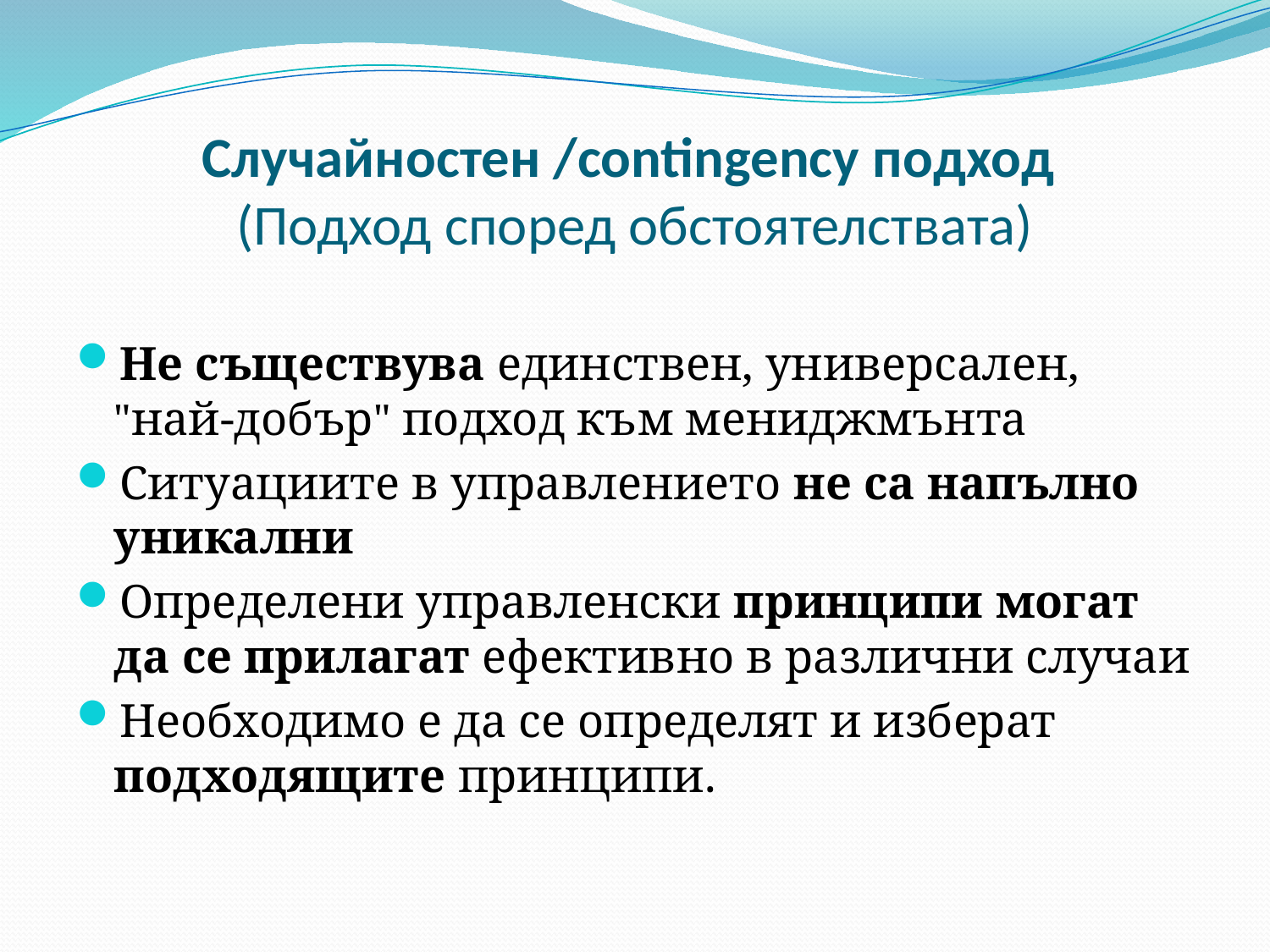

# Случайностен /contingency подход (Подход според обстоятелствата)
Не съществува единствен, универсален, "най-добър" подход към мениджмънта
Ситуациите в управлението не са напълно уникални
Определени управленски принципи могат да се прилагат ефективно в различни случаи
Необходимо е да се определят и изберат подходящите принципи.